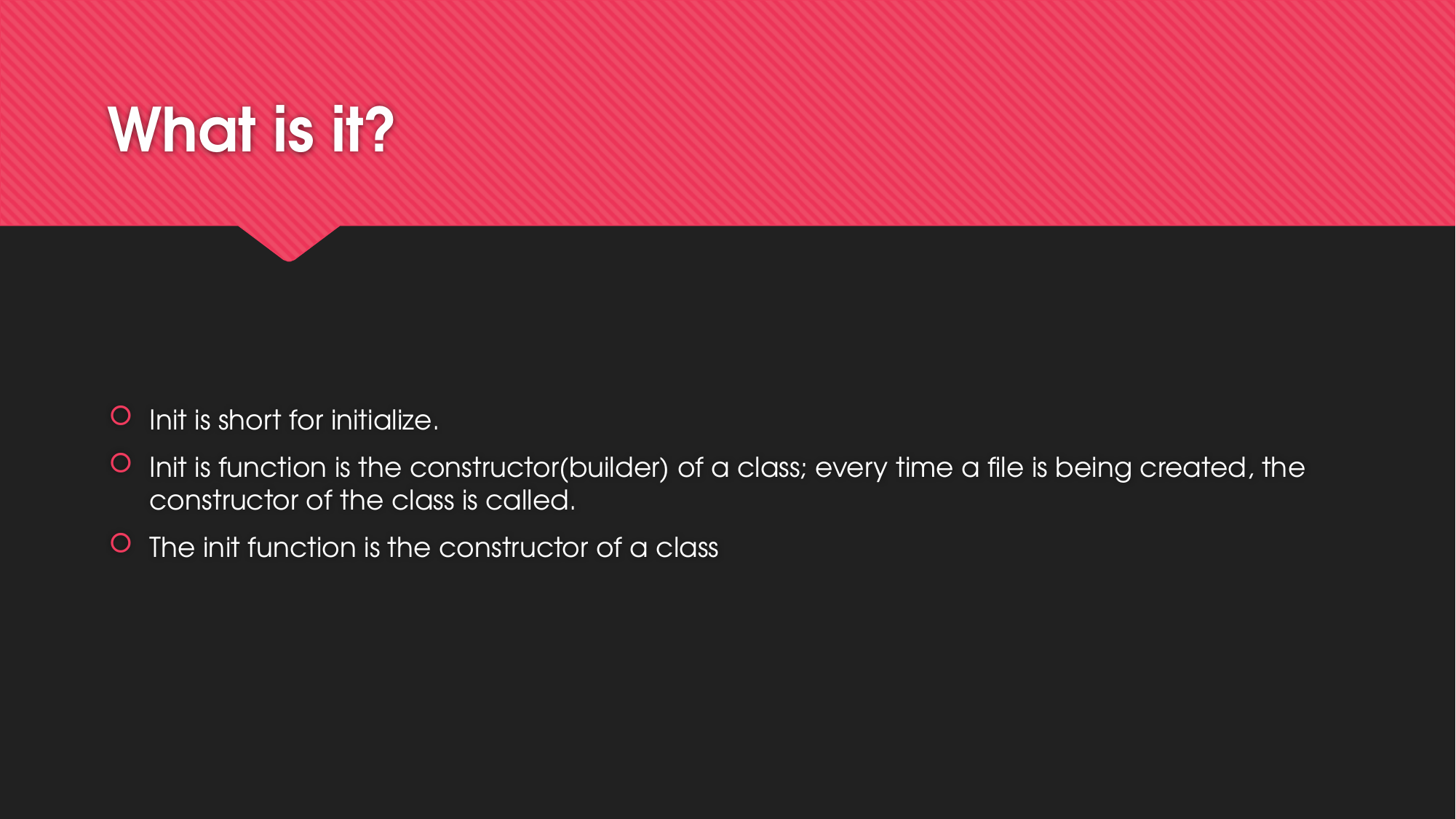

# What is it?
Init is short for initialize.
Init is function is the constructor(builder) of a class; every time a file is being created, the constructor of the class is called.
The init function is the constructor of a class